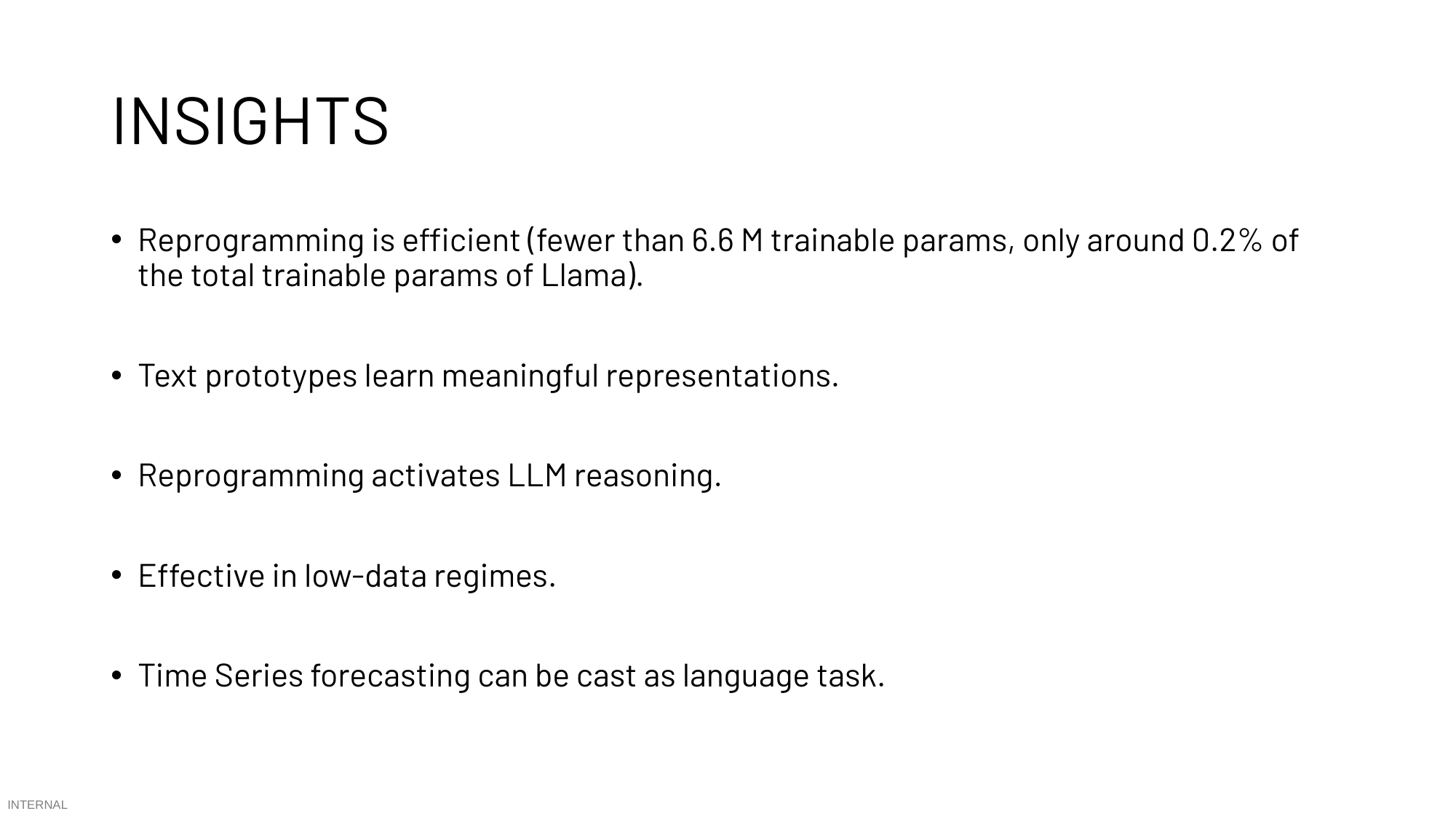

# INSIGHTS
Reprogramming is efficient (fewer than 6.6 M trainable params, only around 0.2% of the total trainable params of Llama).

Text prototypes learn meaningful representations.

Reprogramming activates LLM reasoning.

Effective in low-data regimes.

Time Series forecasting can be cast as language task.